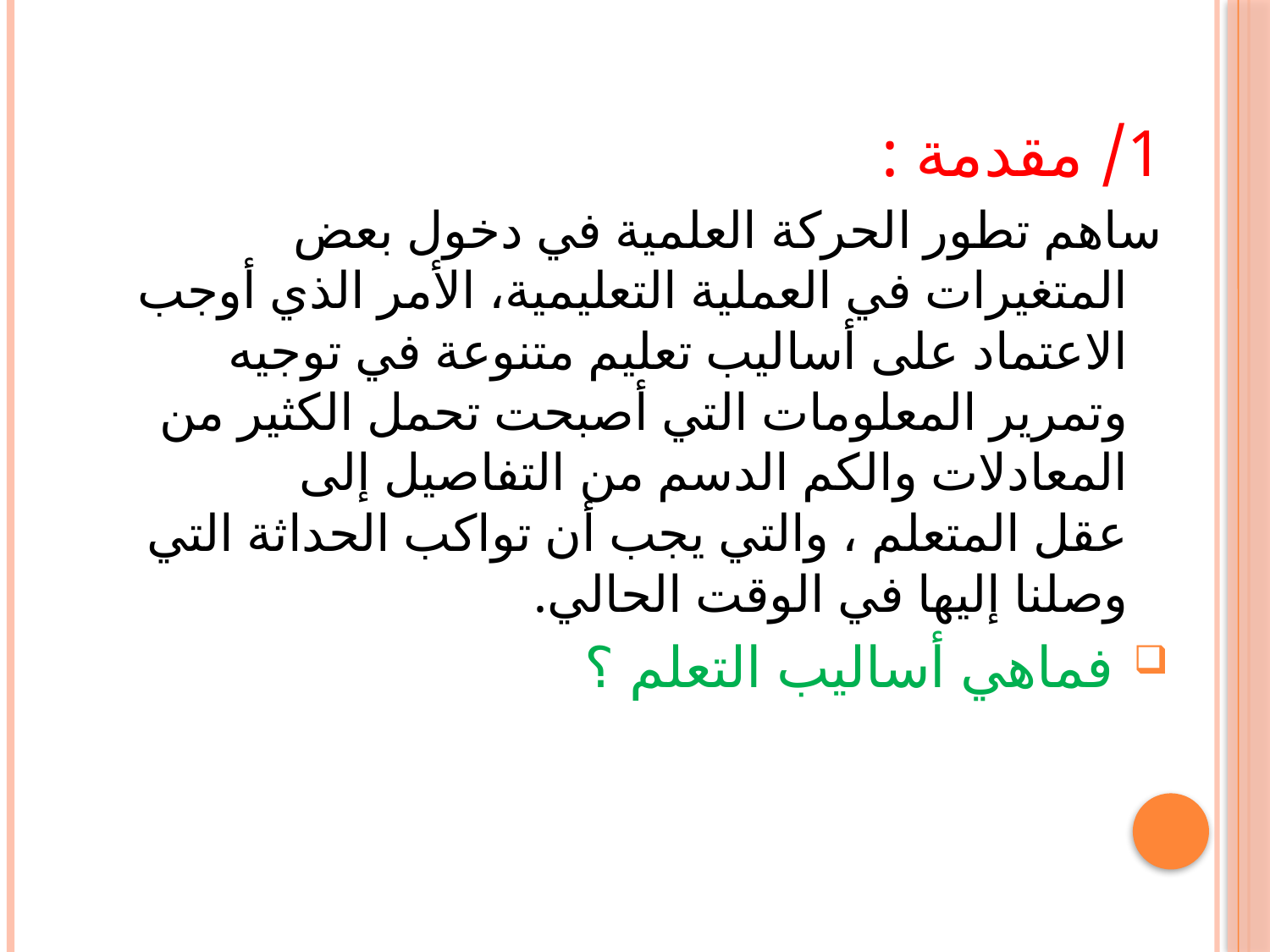

1/ مقدمة :
ساهم تطور الحركة العلمية في دخول بعض المتغيرات في العملية التعليمية، الأمر الذي أوجب الاعتماد على أساليب تعليم متنوعة في توجيه وتمرير المعلومات التي أصبحت تحمل الكثير من المعادلات والكم الدسم من التفاصيل إلى عقل المتعلم ، والتي يجب أن تواكب الحداثة التي وصلنا إليها في الوقت الحالي.
 فماهي أساليب التعلم ؟